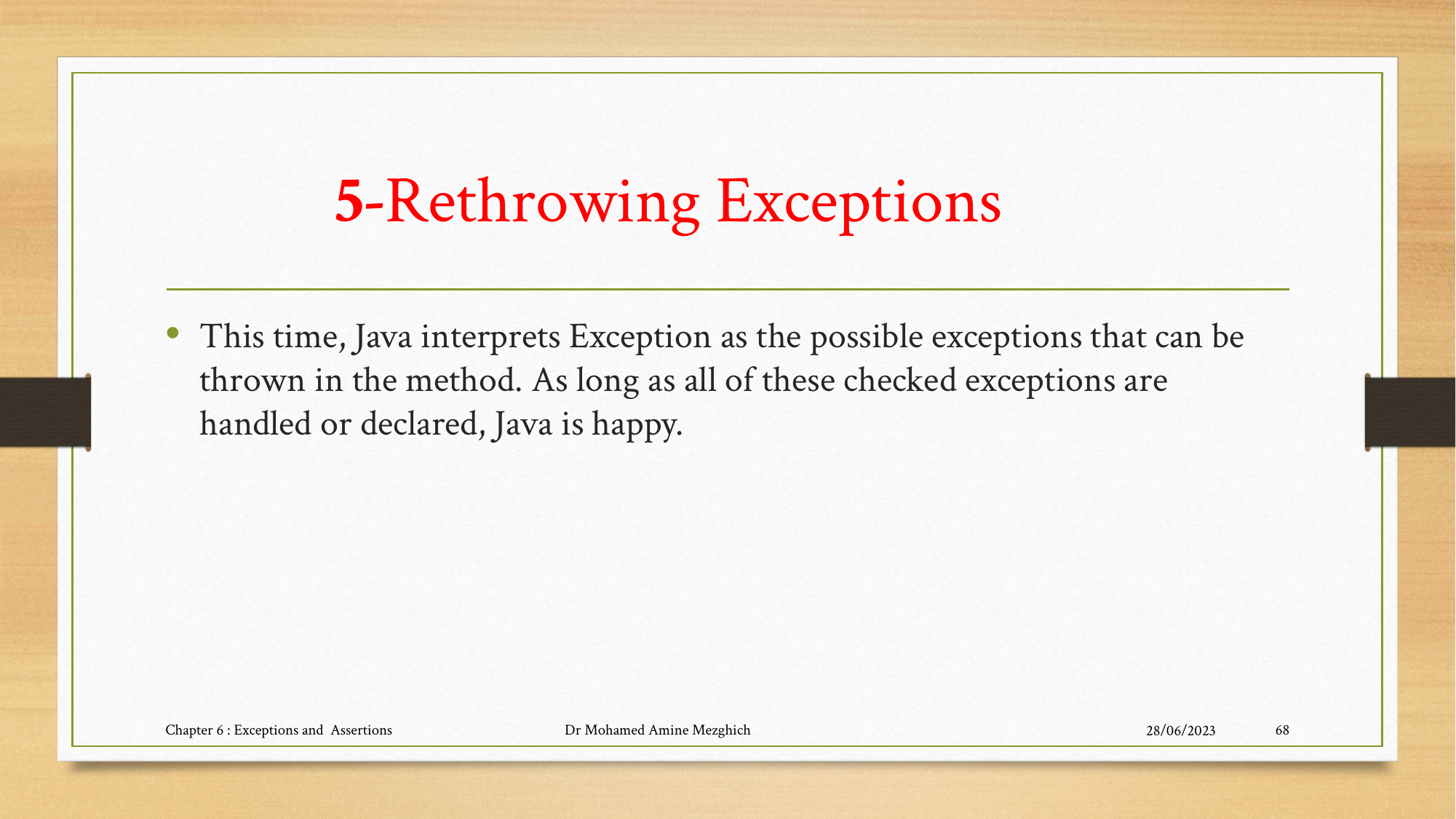

# 5-Rethrowing Exceptions
This time, Java interprets Exception as the possible exceptions that can be thrown in the method. As long as all of these checked exceptions are handled or declared, Java is happy.
Chapter 6 : Exceptions and  Assertions                                                  Dr Mohamed Amine Mezghich
28/06/2023
68